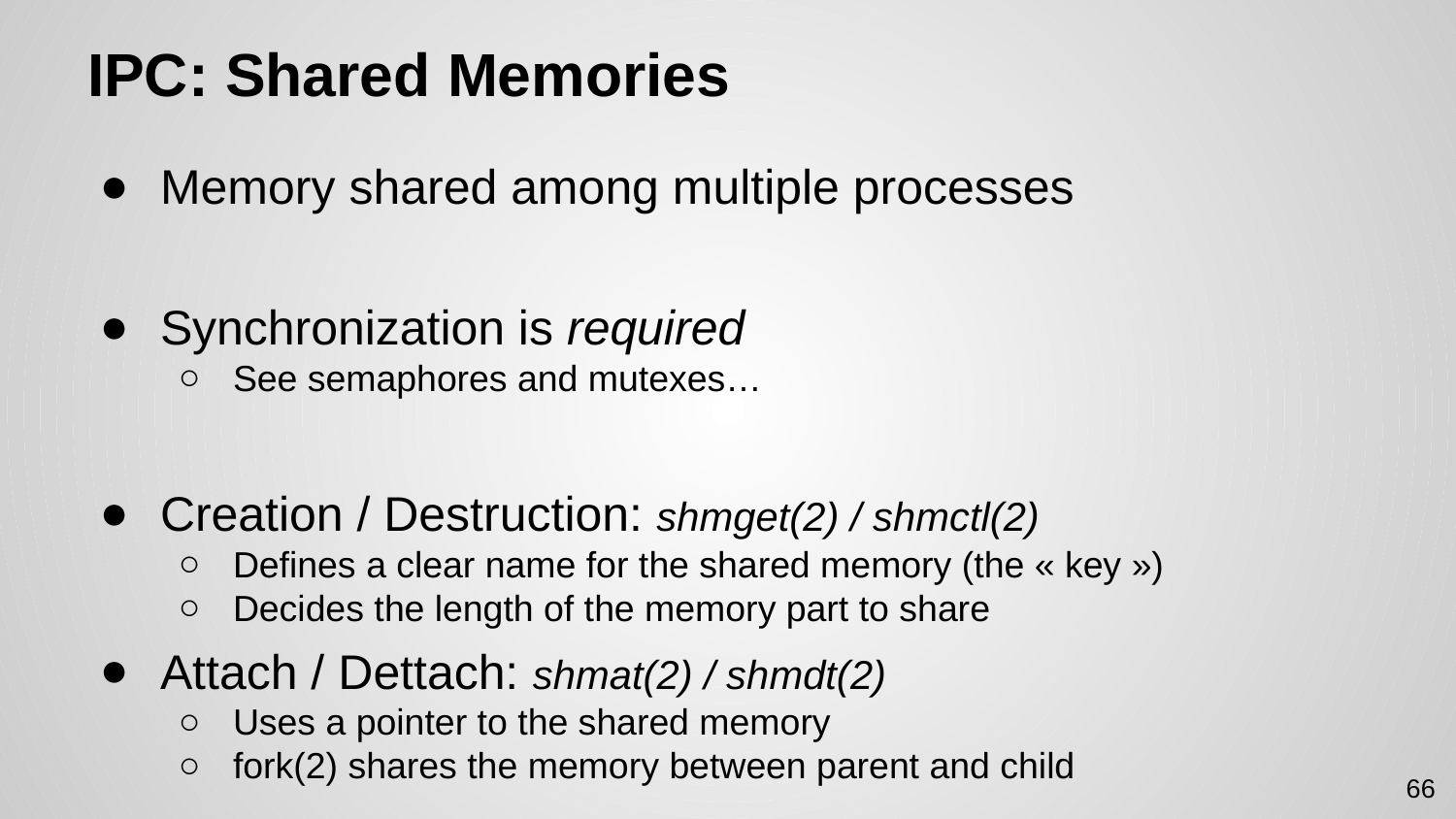

# IPC: Shared Memories
Memory shared among multiple processes

Synchronization is required
See semaphores and mutexes…

Creation / Destruction: shmget(2) / shmctl(2)
Defines a clear name for the shared memory (the « key »)
Decides the length of the memory part to share
Attach / Dettach: shmat(2) / shmdt(2)
Uses a pointer to the shared memory
fork(2) shares the memory between parent and child

66